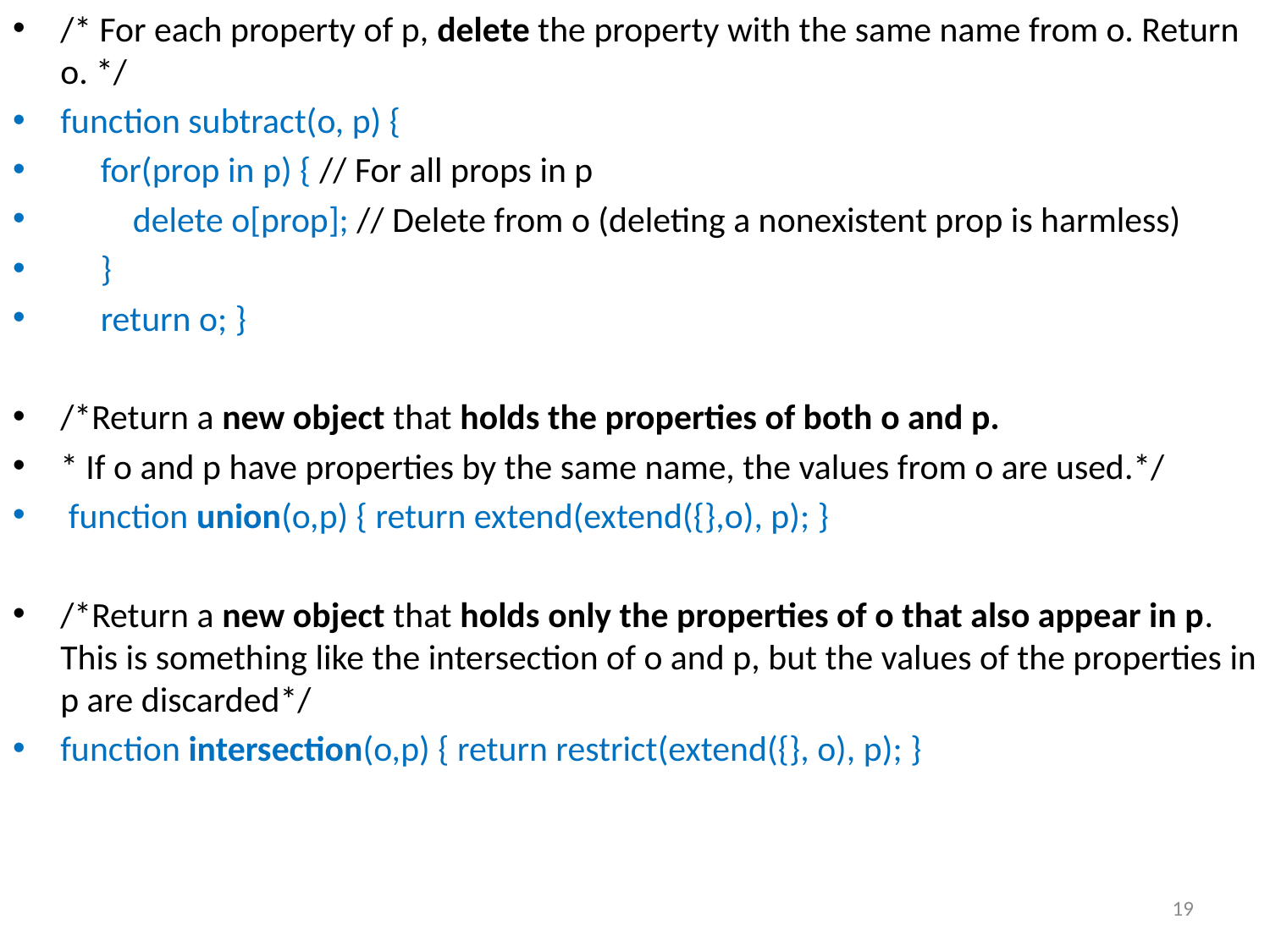

/* For each property of p, delete the property with the same name from o. Return o. */
function subtract(o, p) {
     for(prop in p) { // For all props in p
         delete o[prop]; // Delete from o (deleting a nonexistent prop is harmless)
     }
     return o; }

/*Return a new object that holds the properties of both o and p.
* If o and p have properties by the same name, the values from o are used.*/
 function union(o,p) { return extend(extend({},o), p); }

/*Return a new object that holds only the properties of o that also appear in p. This is something like the intersection of o and p, but the values of the properties in p are discarded*/
function intersection(o,p) { return restrict(extend({}, o), p); }

#
19